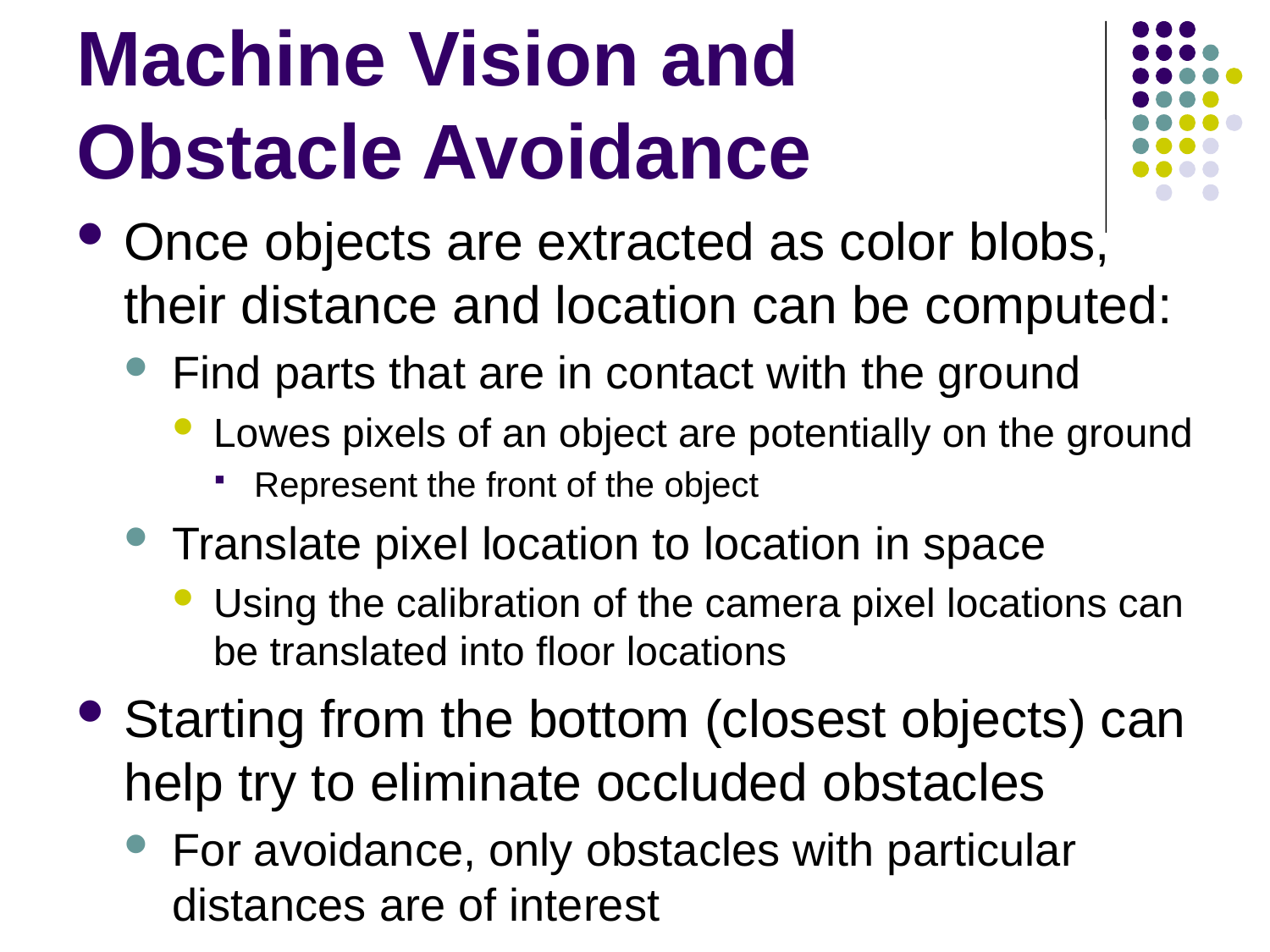

# Machine Vision and Obstacle Avoidance
Once objects are extracted as color blobs, their distance and location can be computed:
Find parts that are in contact with the ground
Lowes pixels of an object are potentially on the ground
Represent the front of the object
Translate pixel location to location in space
Using the calibration of the camera pixel locations can be translated into floor locations
Starting from the bottom (closest objects) can help try to eliminate occluded obstacles
For avoidance, only obstacles with particular distances are of interest